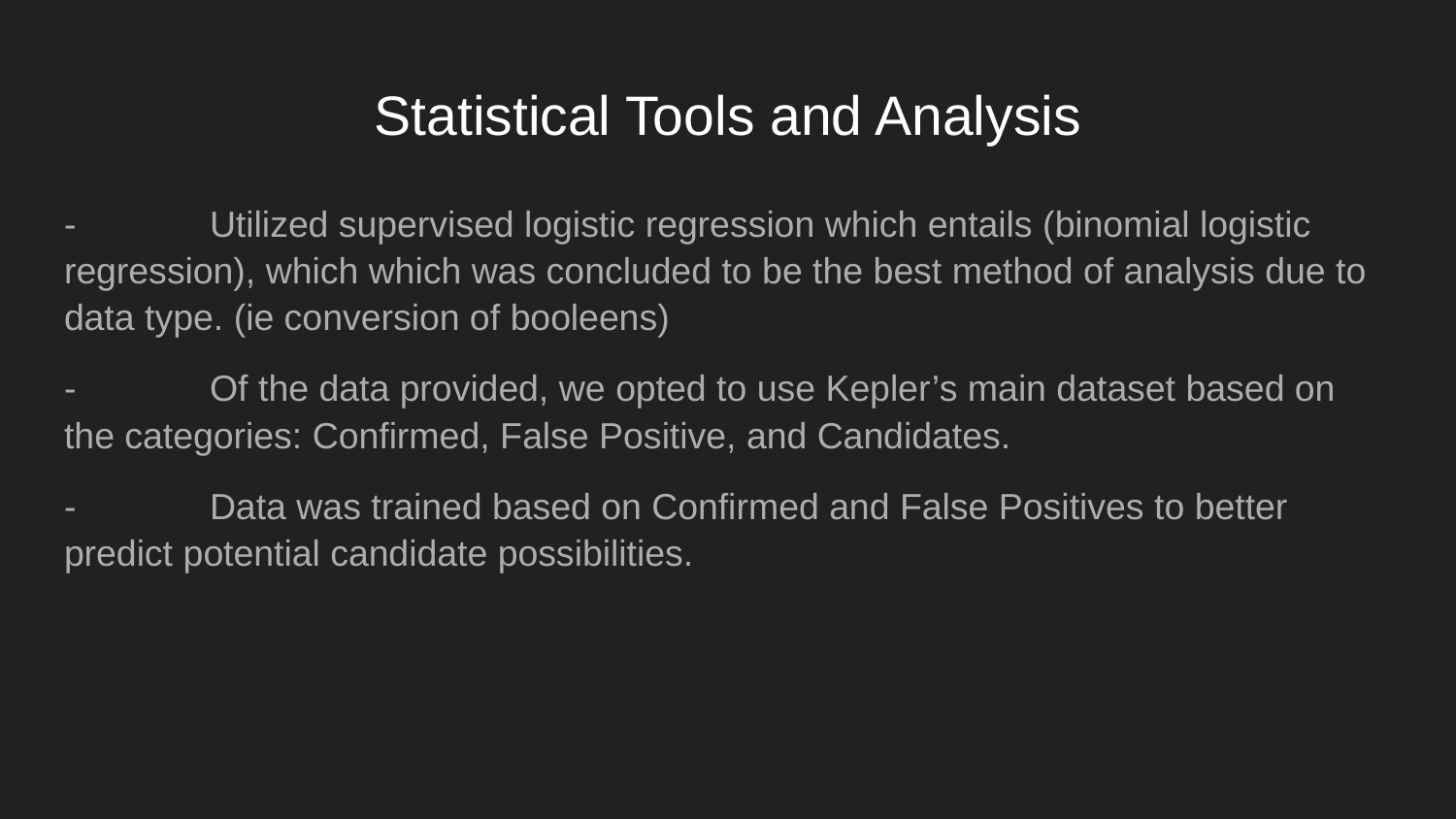

# Statistical Tools and Analysis

-	Utilized supervised logistic regression which entails (binomial logistic regression), which which was concluded to be the best method of analysis due to data type. (ie conversion of booleens)
-	Of the data provided, we opted to use Kepler’s main dataset based on the categories: Confirmed, False Positive, and Candidates.
-	Data was trained based on Confirmed and False Positives to better predict potential candidate possibilities.